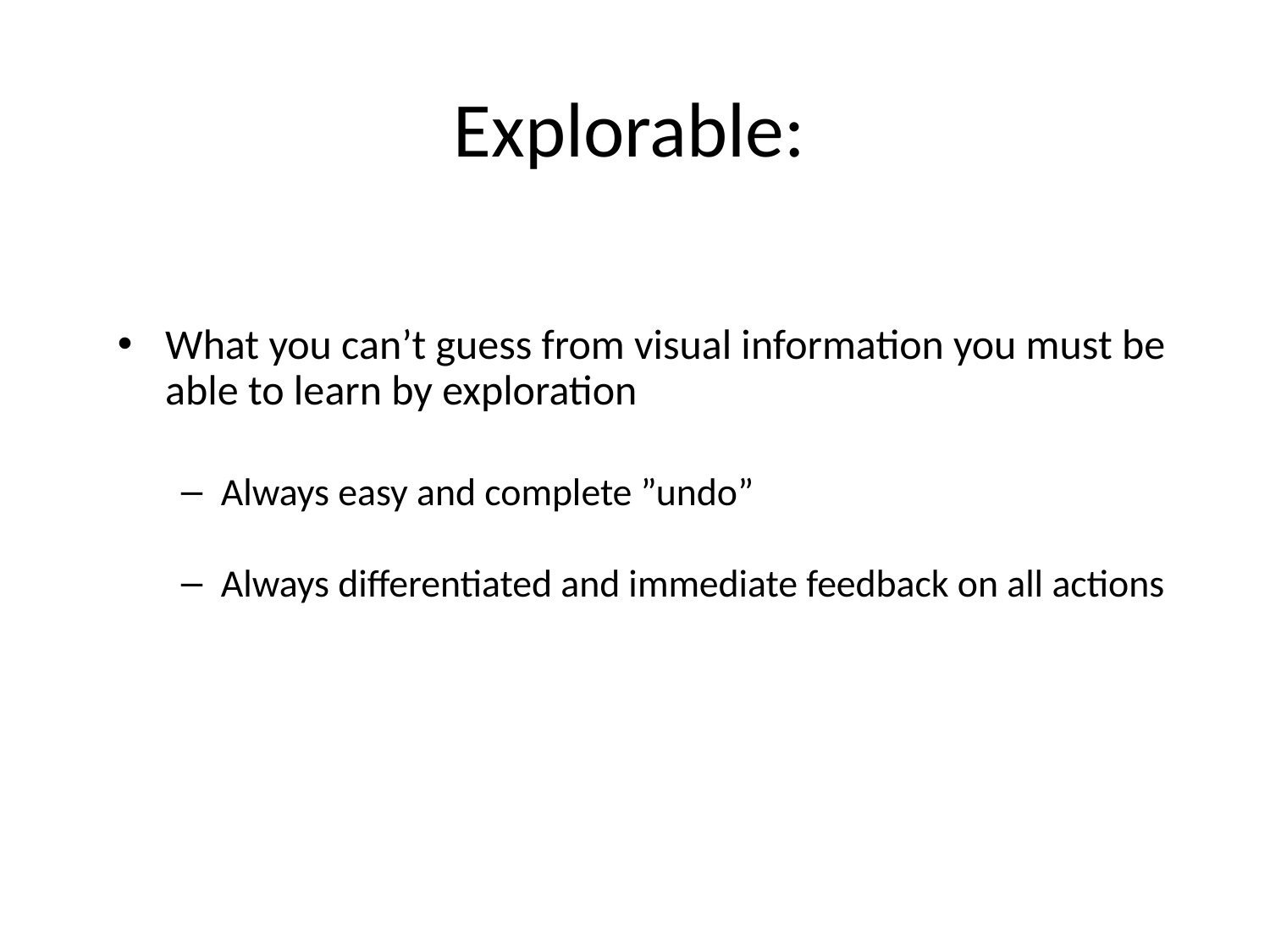

Explorable:
What you can’t guess from visual information you must be able to learn by exploration
Always easy and complete ”undo”
Always differentiated and immediate feedback on all actions